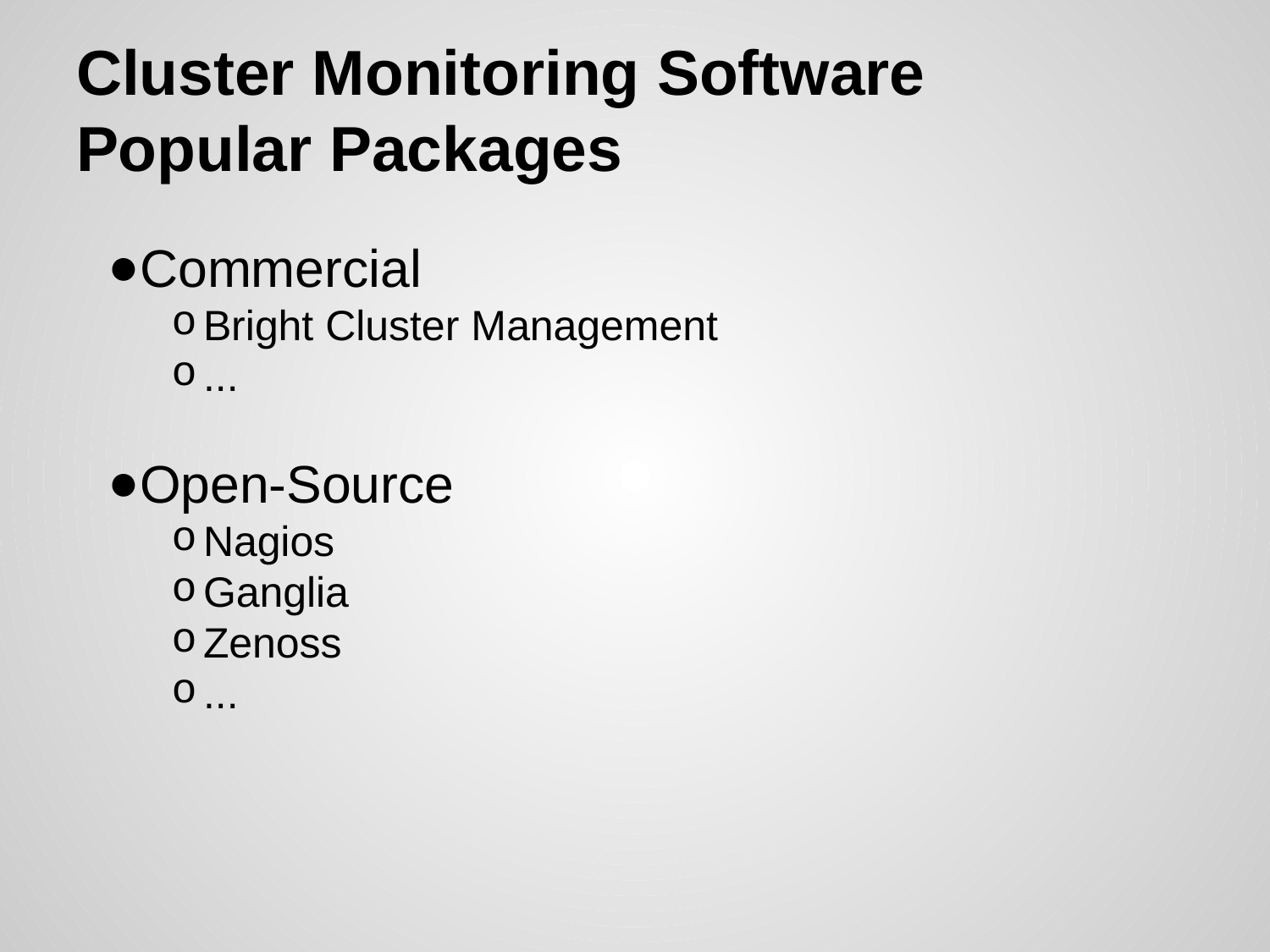

# Cluster Monitoring Software
Popular Packages
Commercial
Bright Cluster Management
...
Open-Source
Nagios
Ganglia
Zenoss
...